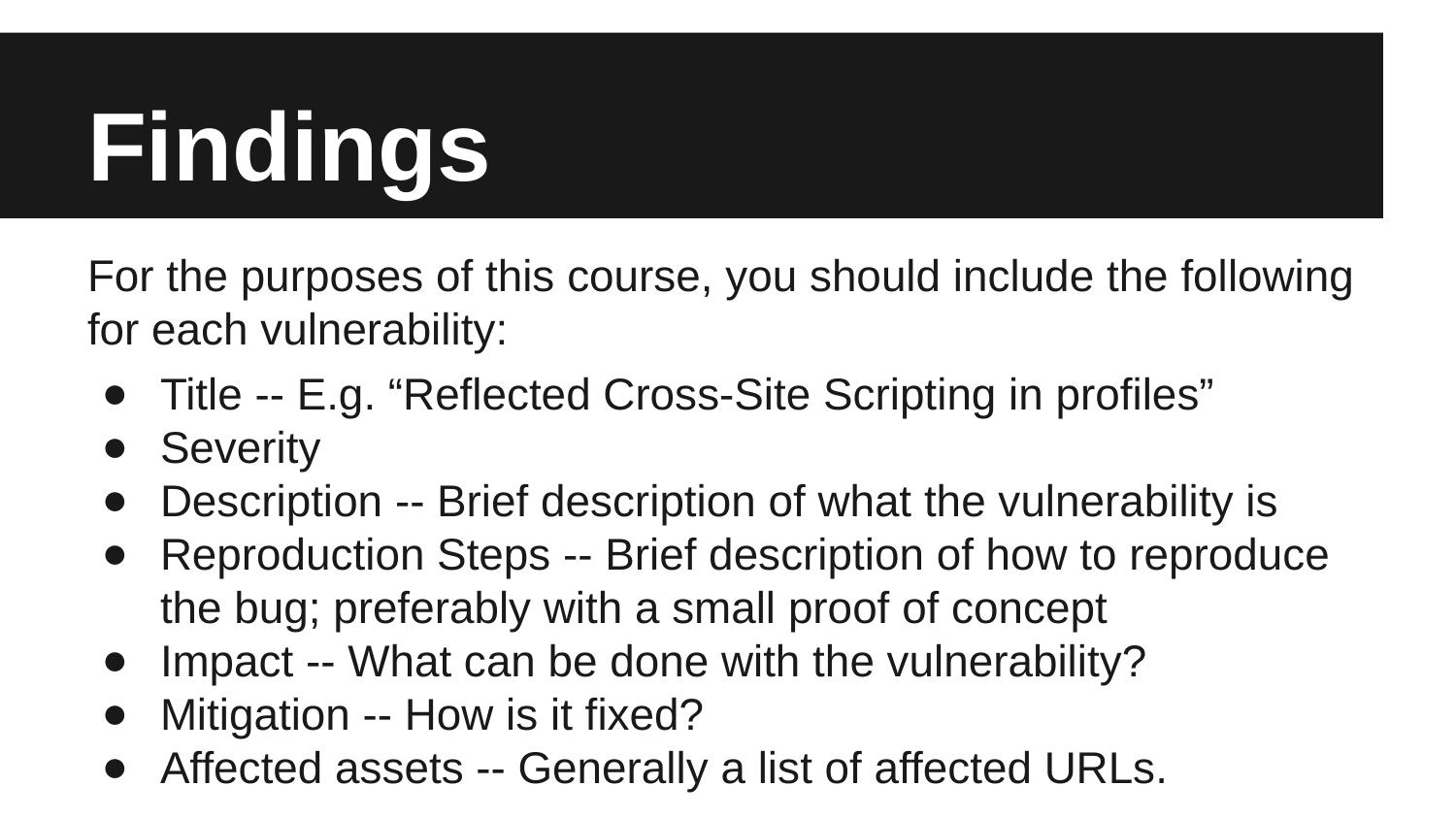

# Findings
For the purposes of this course, you should include the following for each vulnerability:
Title -- E.g. “Reflected Cross-Site Scripting in profiles”
Severity
Description -- Brief description of what the vulnerability is
Reproduction Steps -- Brief description of how to reproduce the bug; preferably with a small proof of concept
Impact -- What can be done with the vulnerability?
Mitigation -- How is it fixed?
Affected assets -- Generally a list of affected URLs.